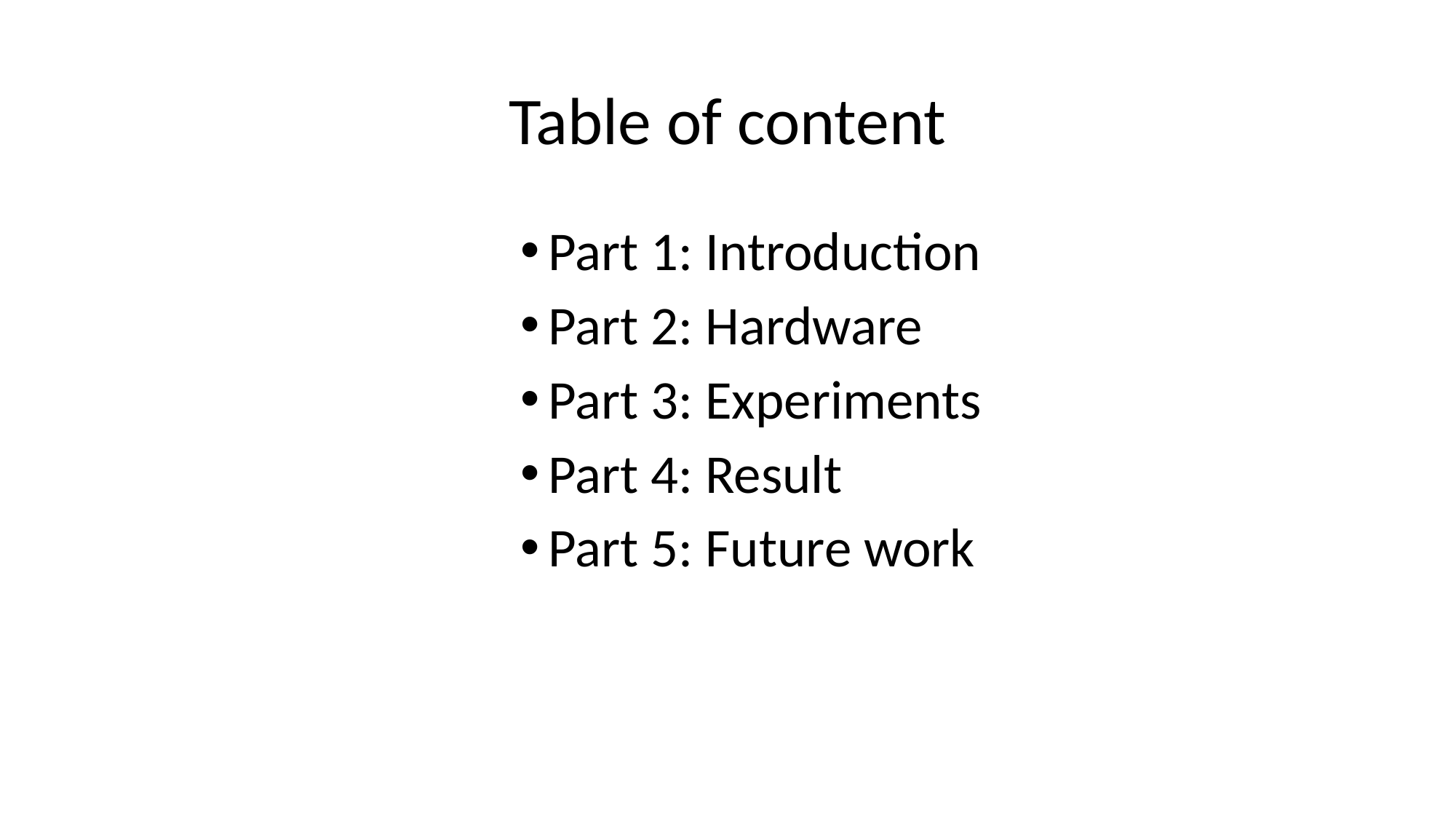

# Table of content
Part 1: Introduction
Part 2: Hardware
Part 3: Experiments
Part 4: Result
Part 5: Future work